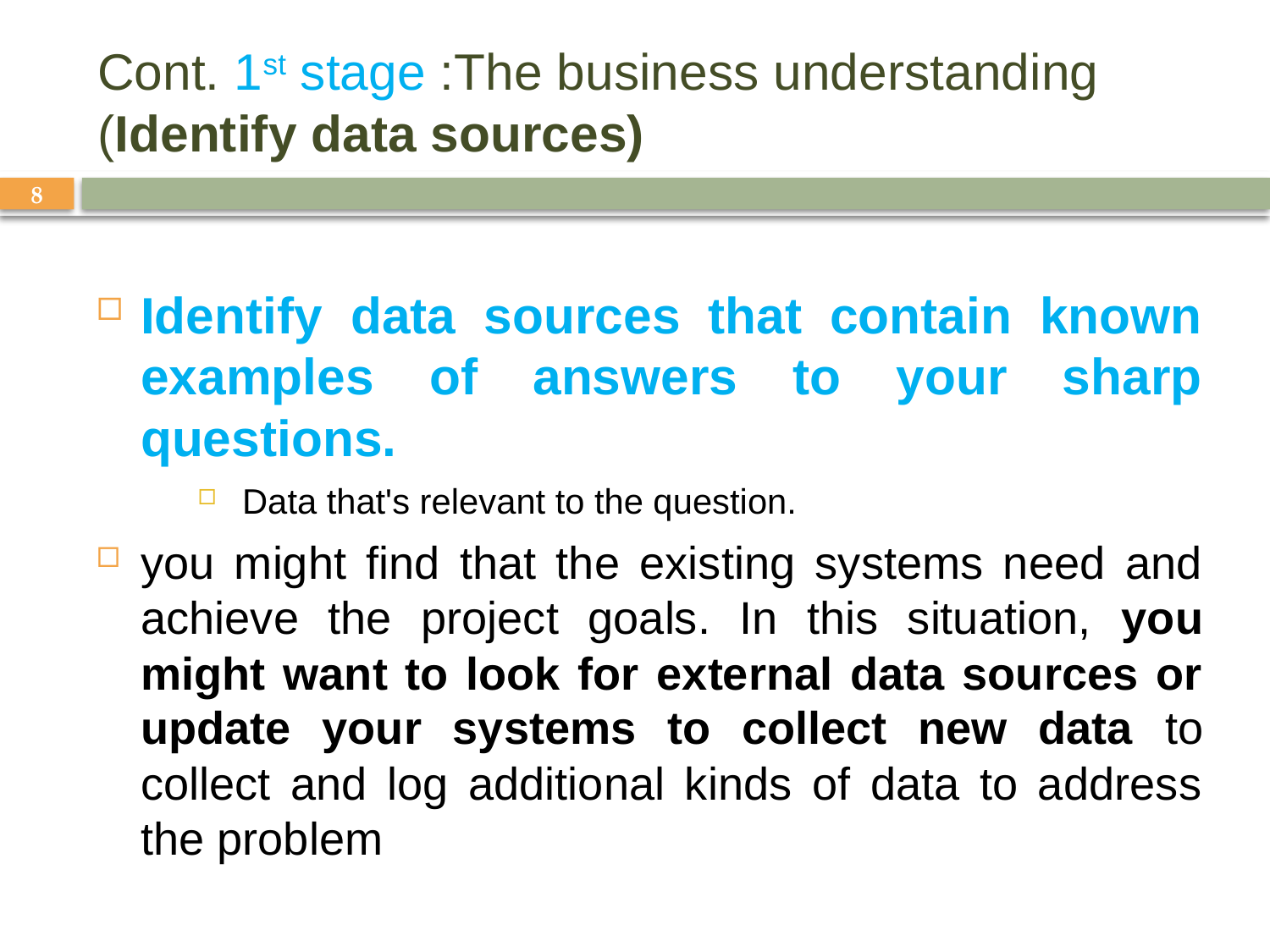

# Cont. 1st stage :The business understanding (Identify data sources)
8
Identify data sources that contain known examples of answers to your sharp questions.
Data that's relevant to the question.
you might find that the existing systems need and achieve the project goals. In this situation, you might want to look for external data sources or update your systems to collect new data to collect and log additional kinds of data to address the problem